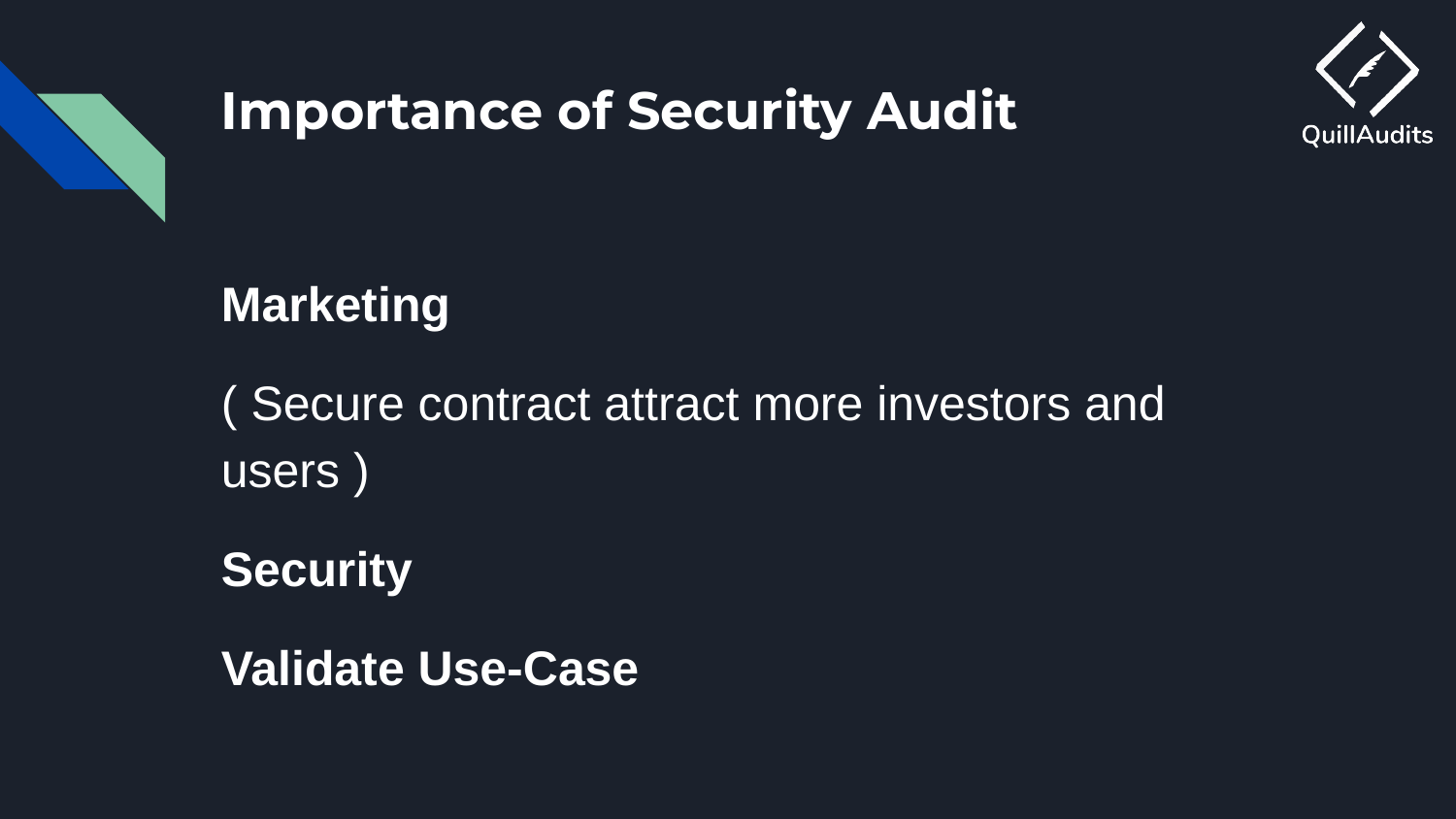

# Importance of Security Audit
Marketing
( Secure contract attract more investors and users )
Security
Validate Use-Case